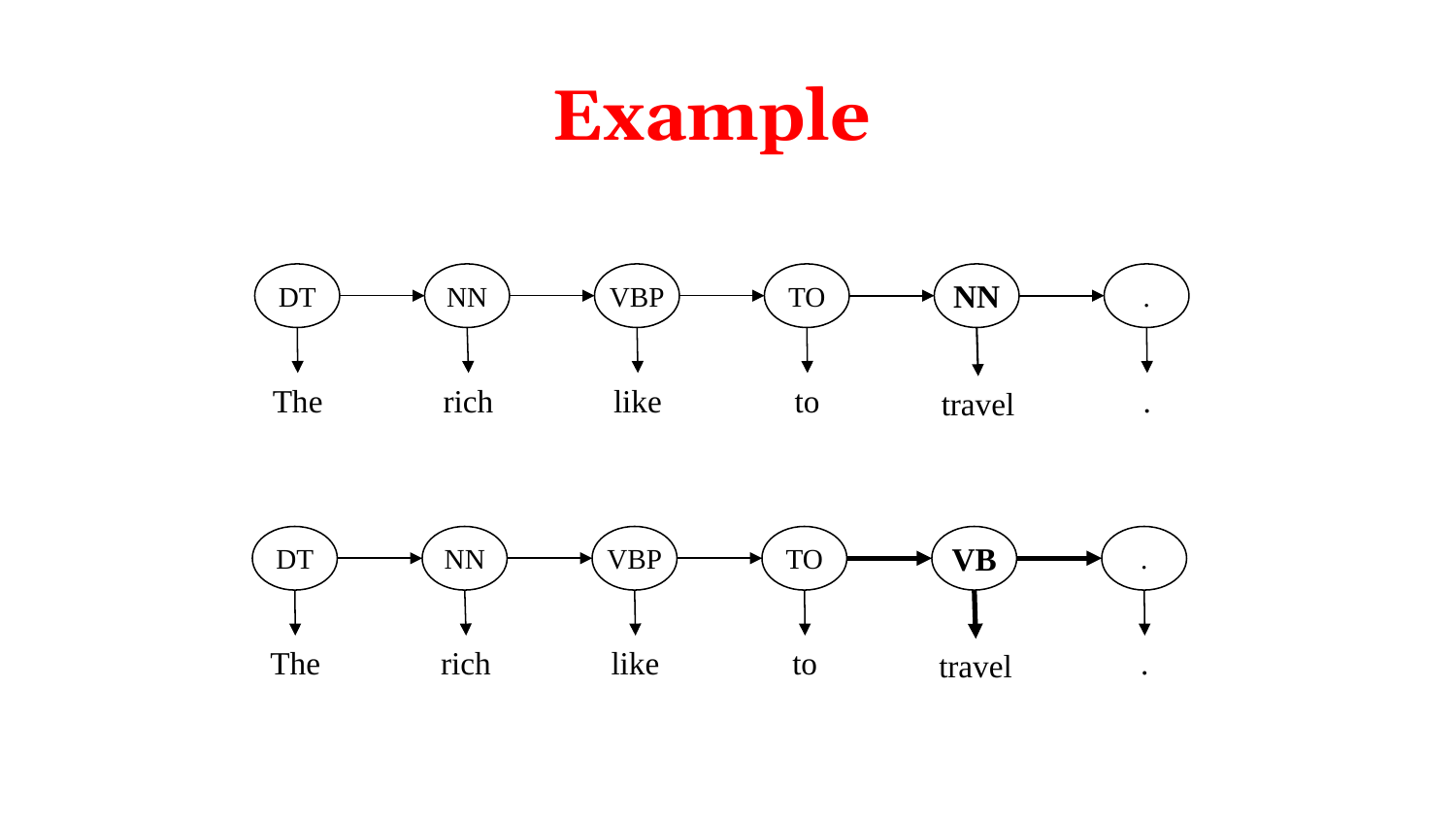

# Example
DT
NN
VBP
TO
NN
.
The
rich
like
to
.
travel
DT
NN
VBP
TO
VB
.
The
rich
like
to
.
travel